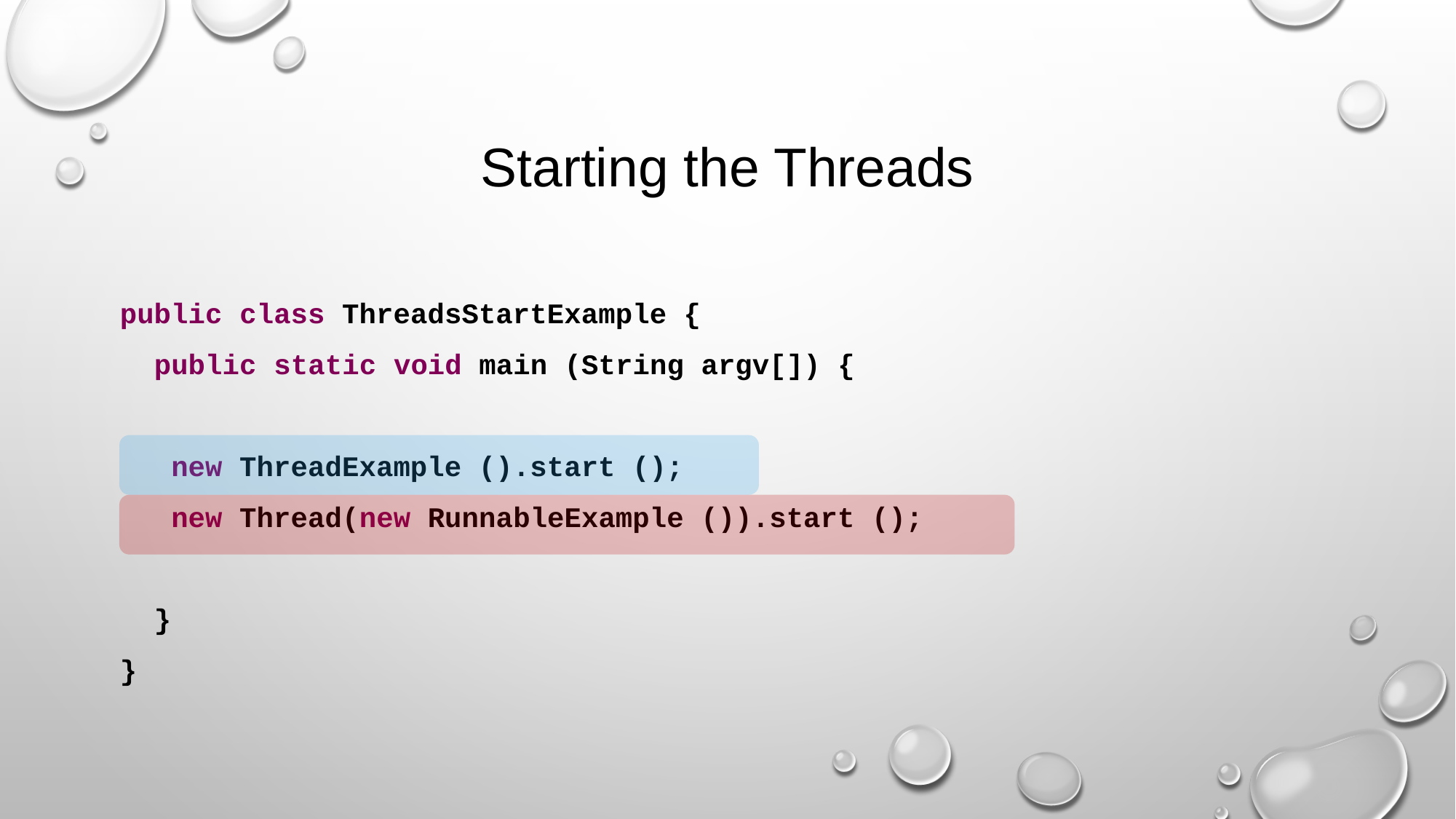

# Starting the Threads
public class ThreadsStartExample {
  public static void main (String argv[]) {

   new ThreadExample ().start ();
   new Thread(new RunnableExample ()).start ();

  }
}